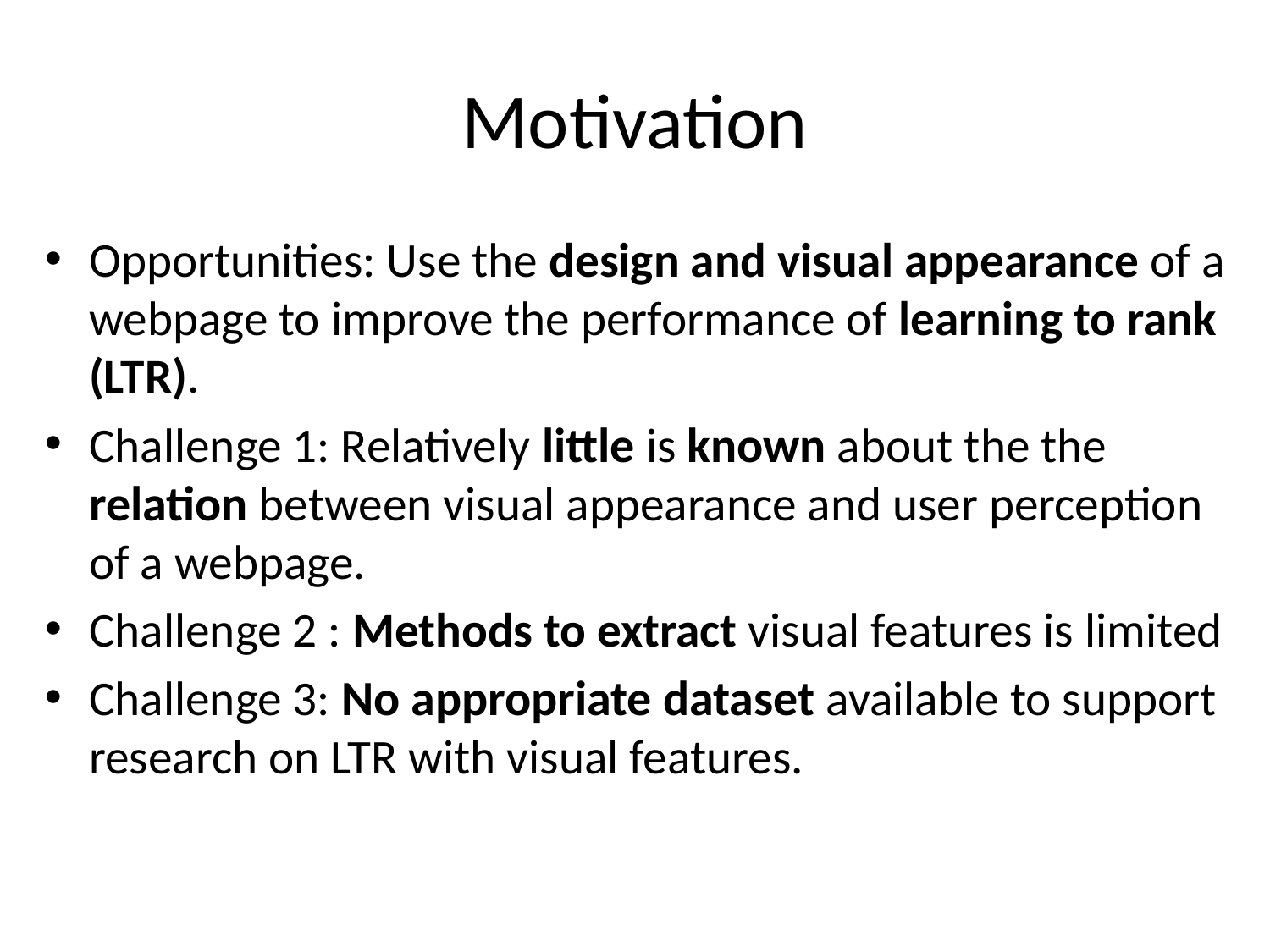

# Motivation
Opportunities: Use the design and visual appearance of a webpage to improve the performance of learning to rank (LTR).
Challenge 1: Relatively little is known about the the relation between visual appearance and user perception of a webpage.
Challenge 2 : Methods to extract visual features is limited
Challenge 3: No appropriate dataset available to support research on LTR with visual features.